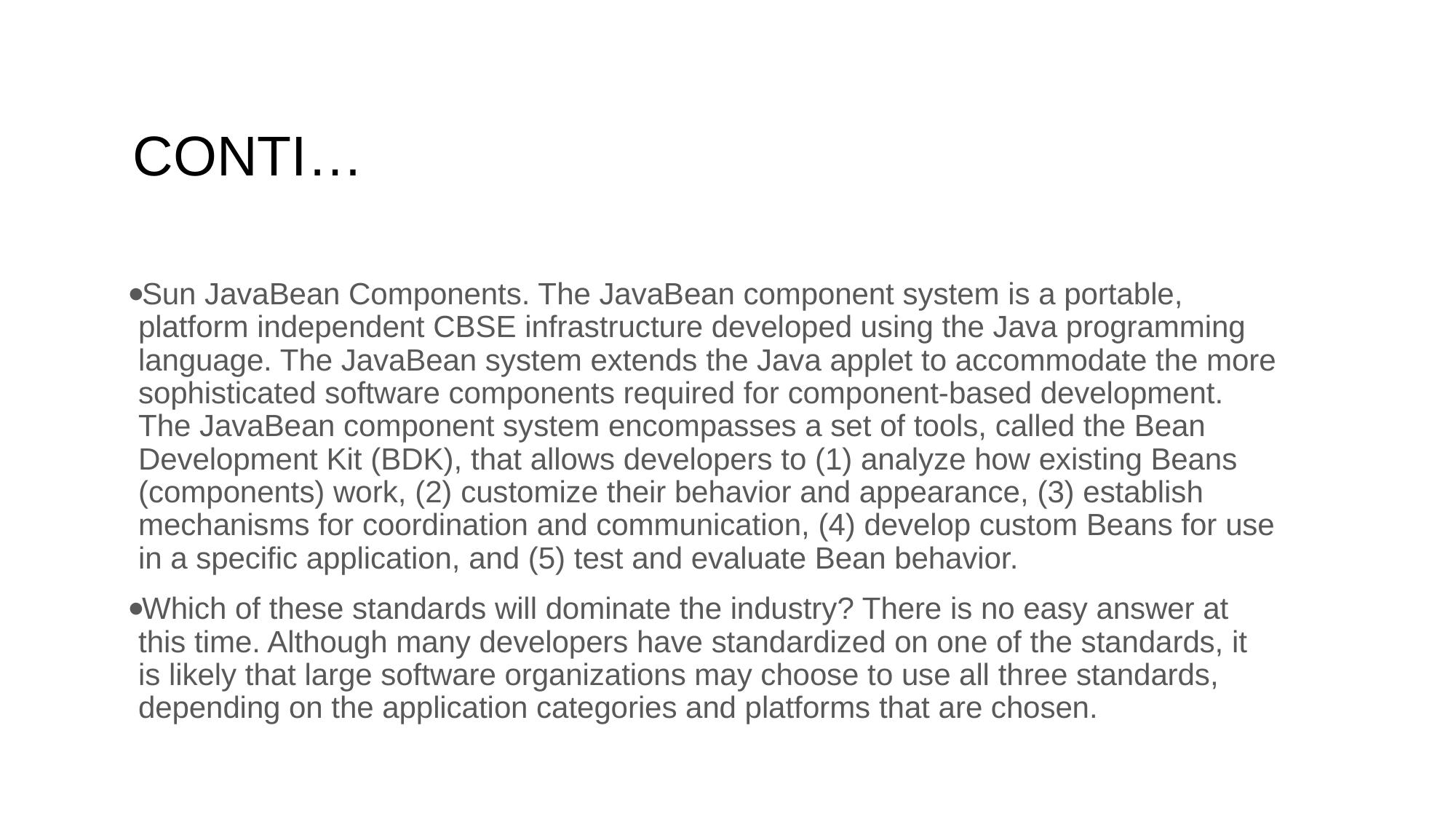

# CONTI…
Sun JavaBean Components. The JavaBean component system is a portable, platform independent CBSE infrastructure developed using the Java programming language. The JavaBean system extends the Java applet to accommodate the more sophisticated software components required for component-based development. The JavaBean component system encompasses a set of tools, called the Bean Development Kit (BDK), that allows developers to (1) analyze how existing Beans (components) work, (2) customize their behavior and appearance, (3) establish mechanisms for coordination and communication, (4) develop custom Beans for use in a specific application, and (5) test and evaluate Bean behavior.
Which of these standards will dominate the industry? There is no easy answer at this time. Although many developers have standardized on one of the standards, it is likely that large software organizations may choose to use all three standards, depending on the application categories and platforms that are chosen.